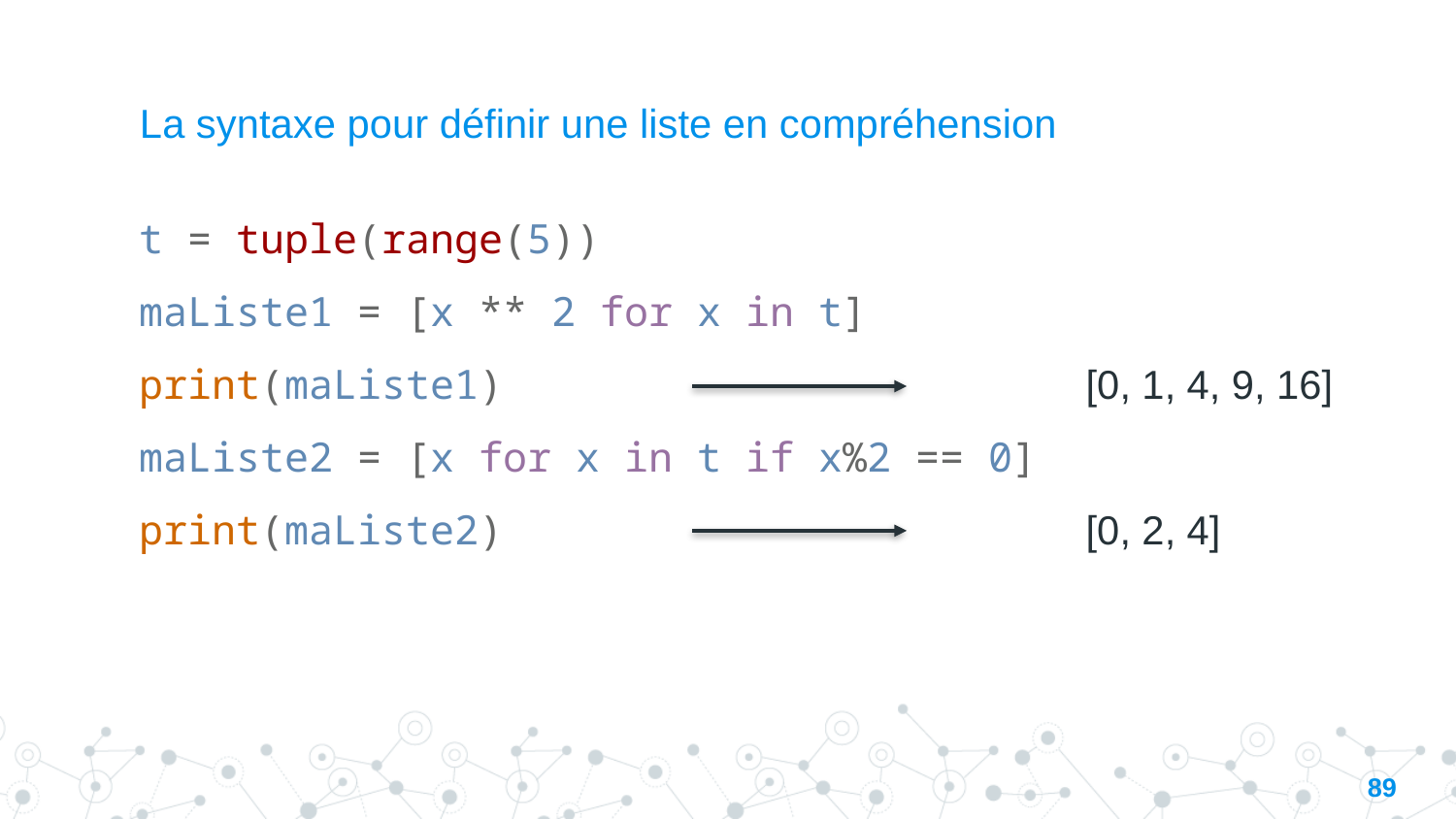

# La syntaxe pour définir une liste en compréhension

[0, 1, 4, 9, 16]

[0, 2, 4]
t = tuple(range(5))
maListe1 = [x ** 2 for x in t]
print(maListe1)
maListe2 = [x for x in t if x%2 == 0]
print(maListe2)
89